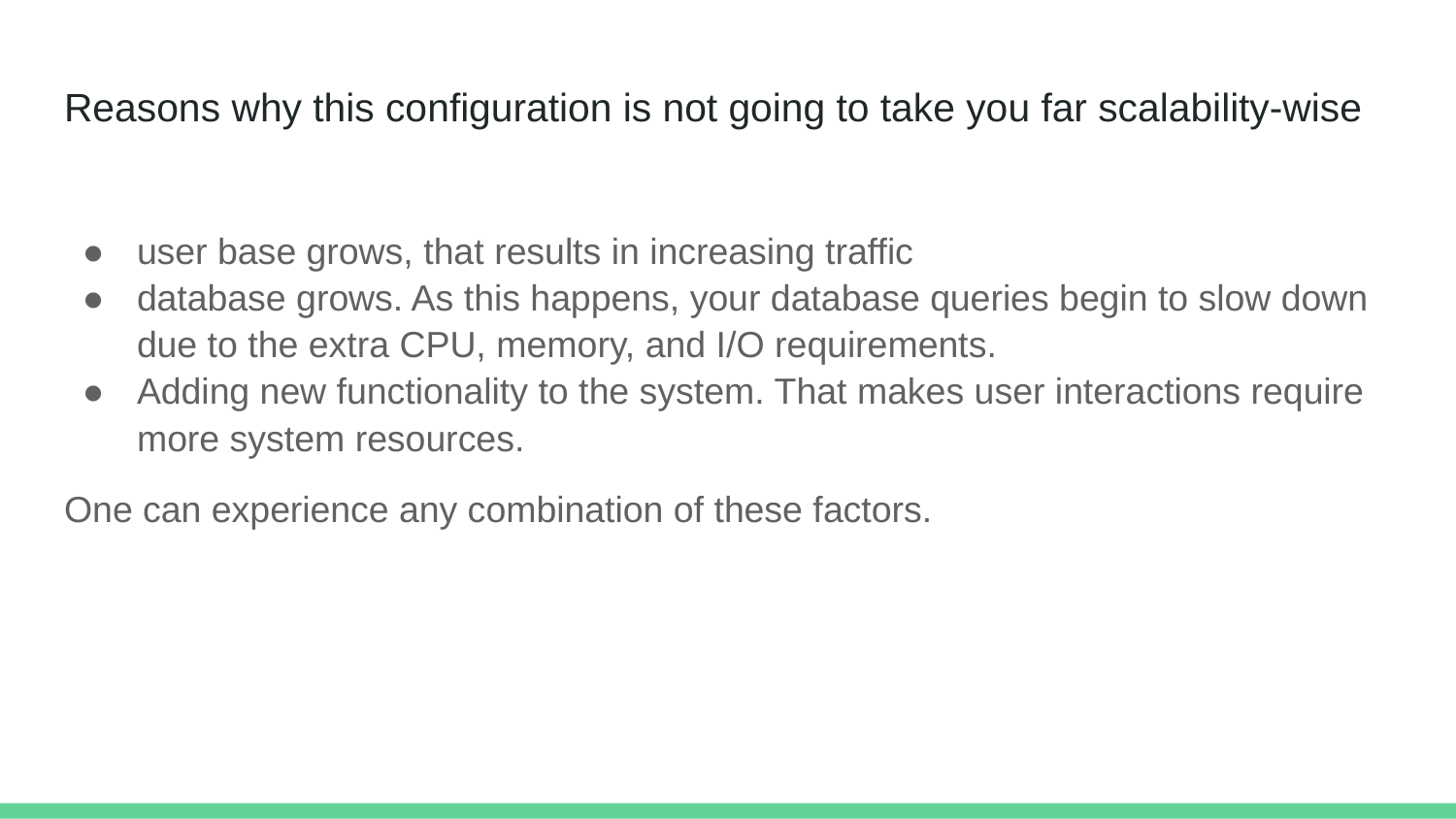

# Reasons why this configuration is not going to take you far scalability-wise
user base grows, that results in increasing traffic
database grows. As this happens, your database queries begin to slow down due to the extra CPU, memory, and I/O requirements.
Adding new functionality to the system. That makes user interactions require more system resources.
One can experience any combination of these factors.